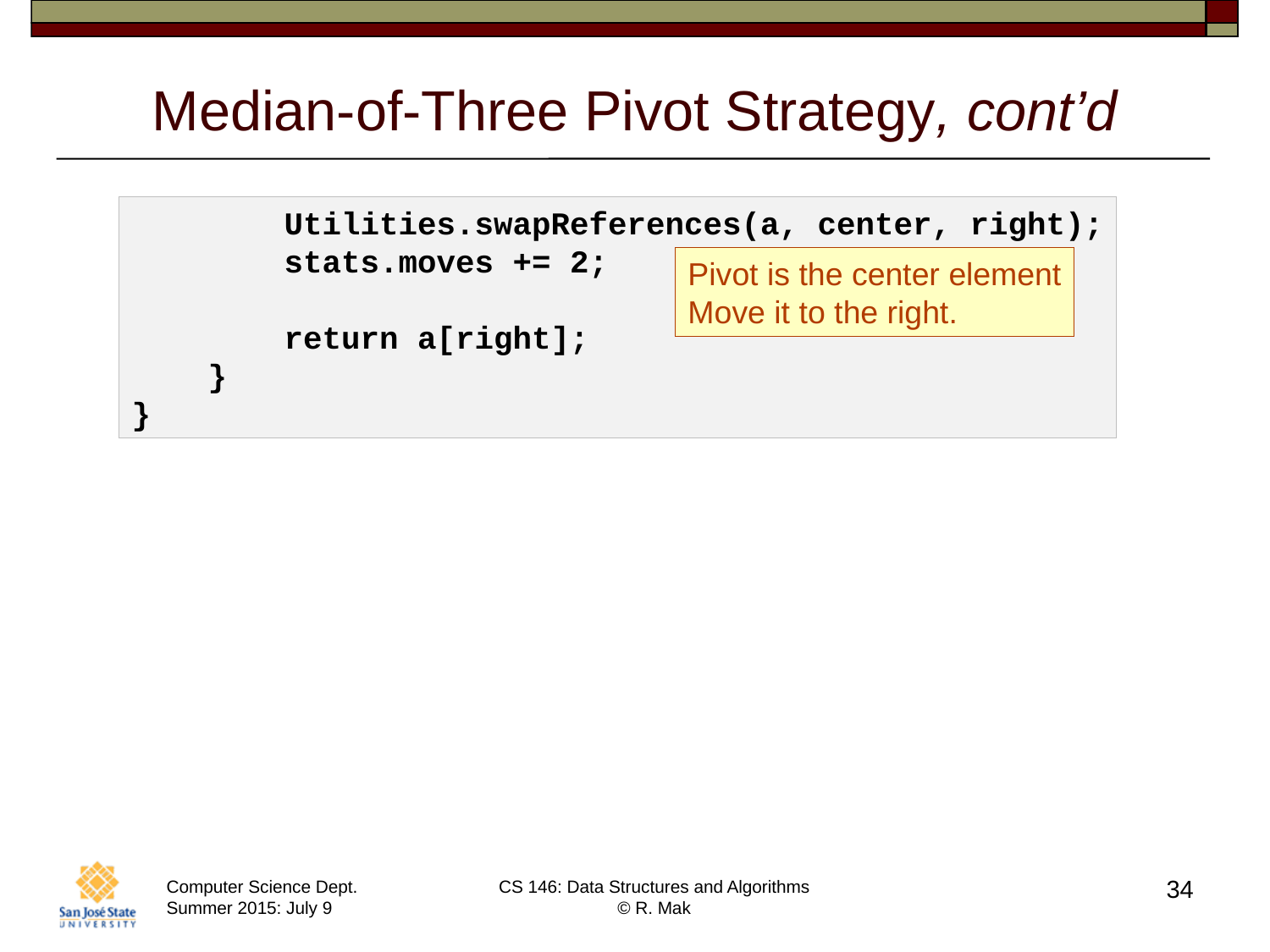

# Median-of-Three Pivot Strategy, cont’d
        Utilities.swapReferences(a, center, right);
        stats.moves += 2;

        return a[right];
    }
}
Pivot is the center element
Move it to the right.
34